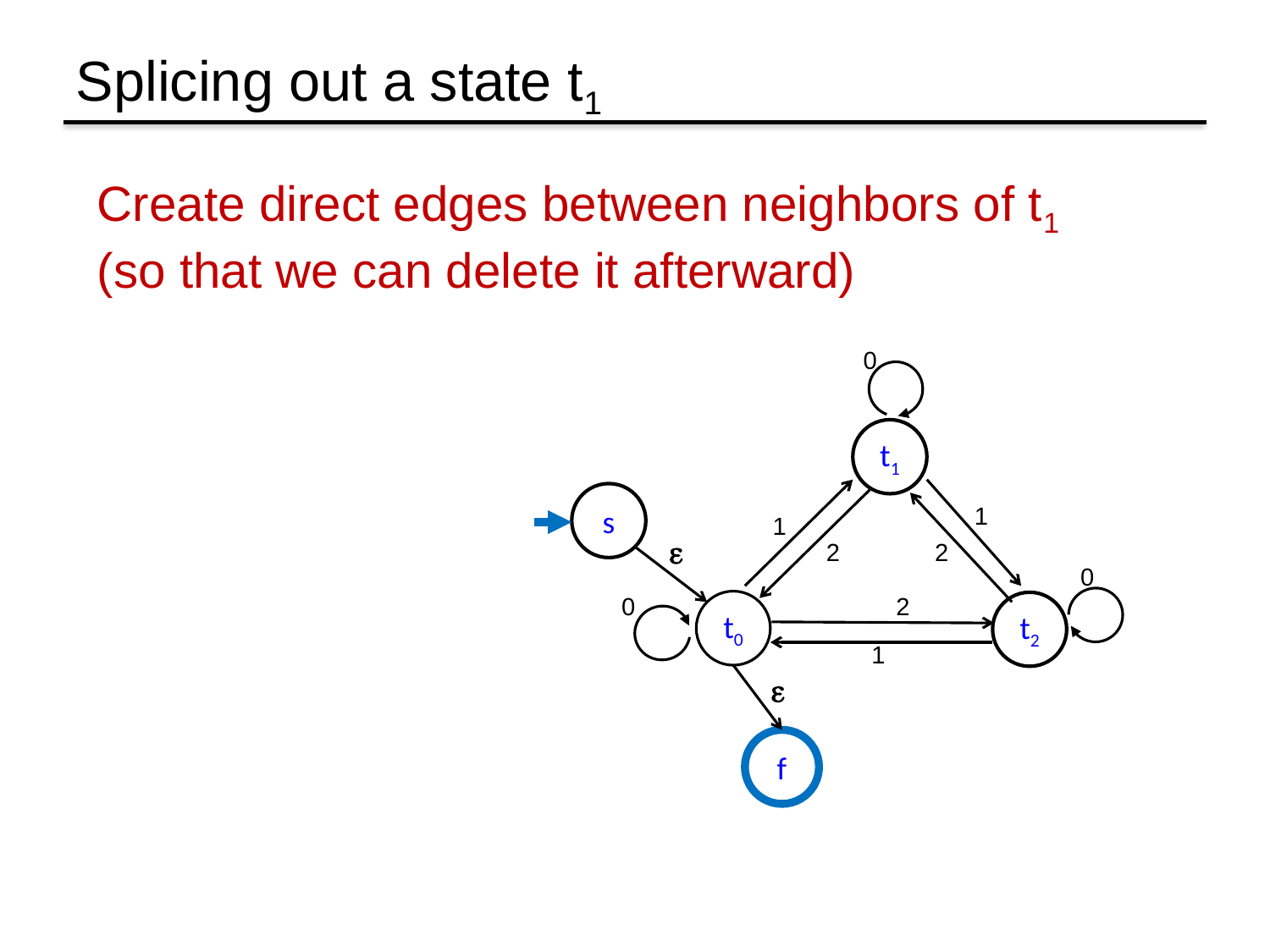

# Splicing out a state t1
Create direct edges between neighbors of t1
(so that we can delete it afterward)
0

t1
s
ɛ
0
1
1
2
2
0
2

t0
t2

1
ɛ
f